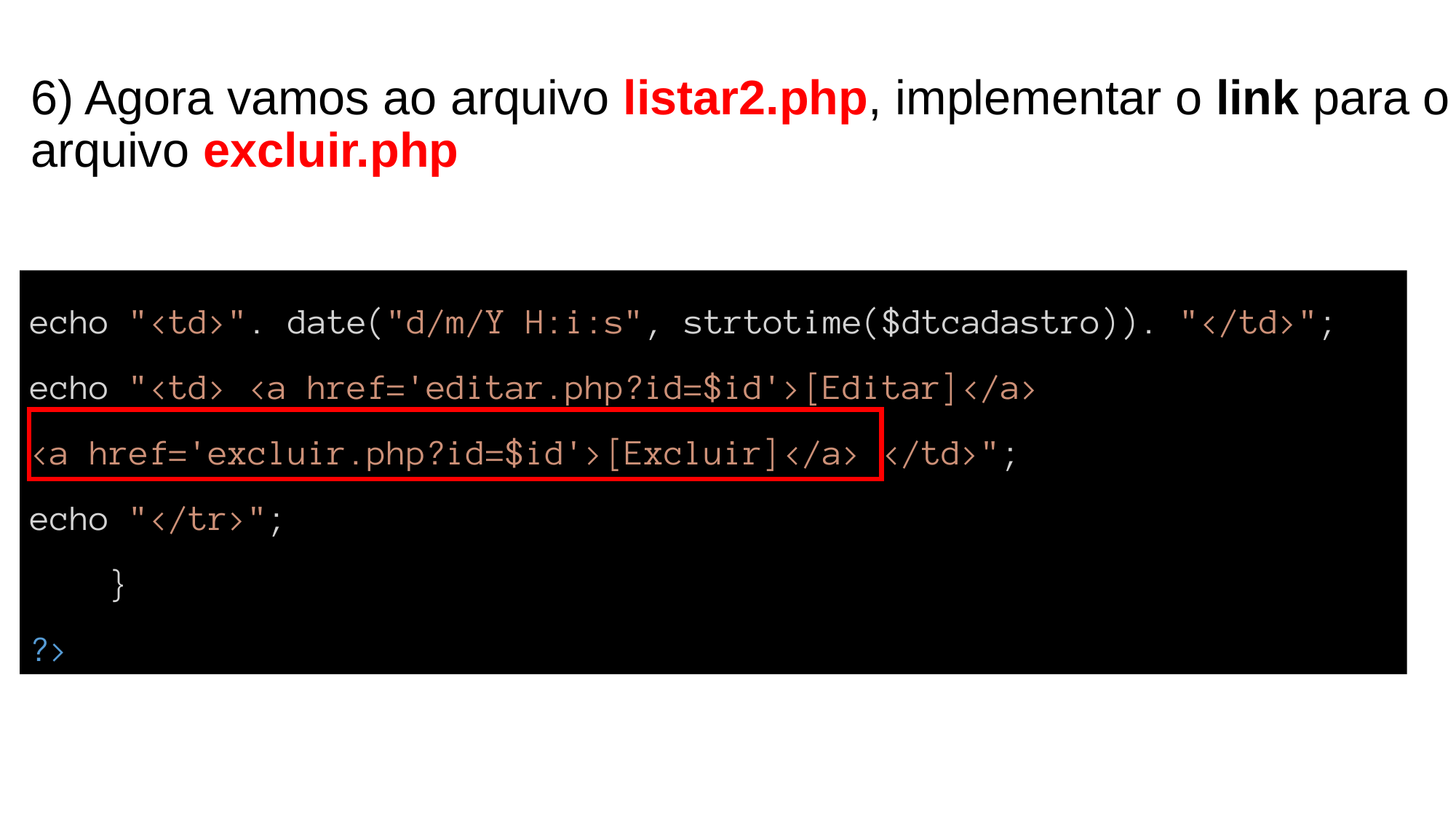

# 6) Agora vamos ao arquivo listar2.php, implementar o link para o arquivo excluir.php
echo "<td>". date("d/m/Y H:i:s", strtotime($dtcadastro)). "</td>";
echo "<td> <a href='editar.php?id=$id'>[Editar]</a>
<a href='excluir.php?id=$id'>[Excluir]</a> </td>";
echo "</tr>";
    }
?>